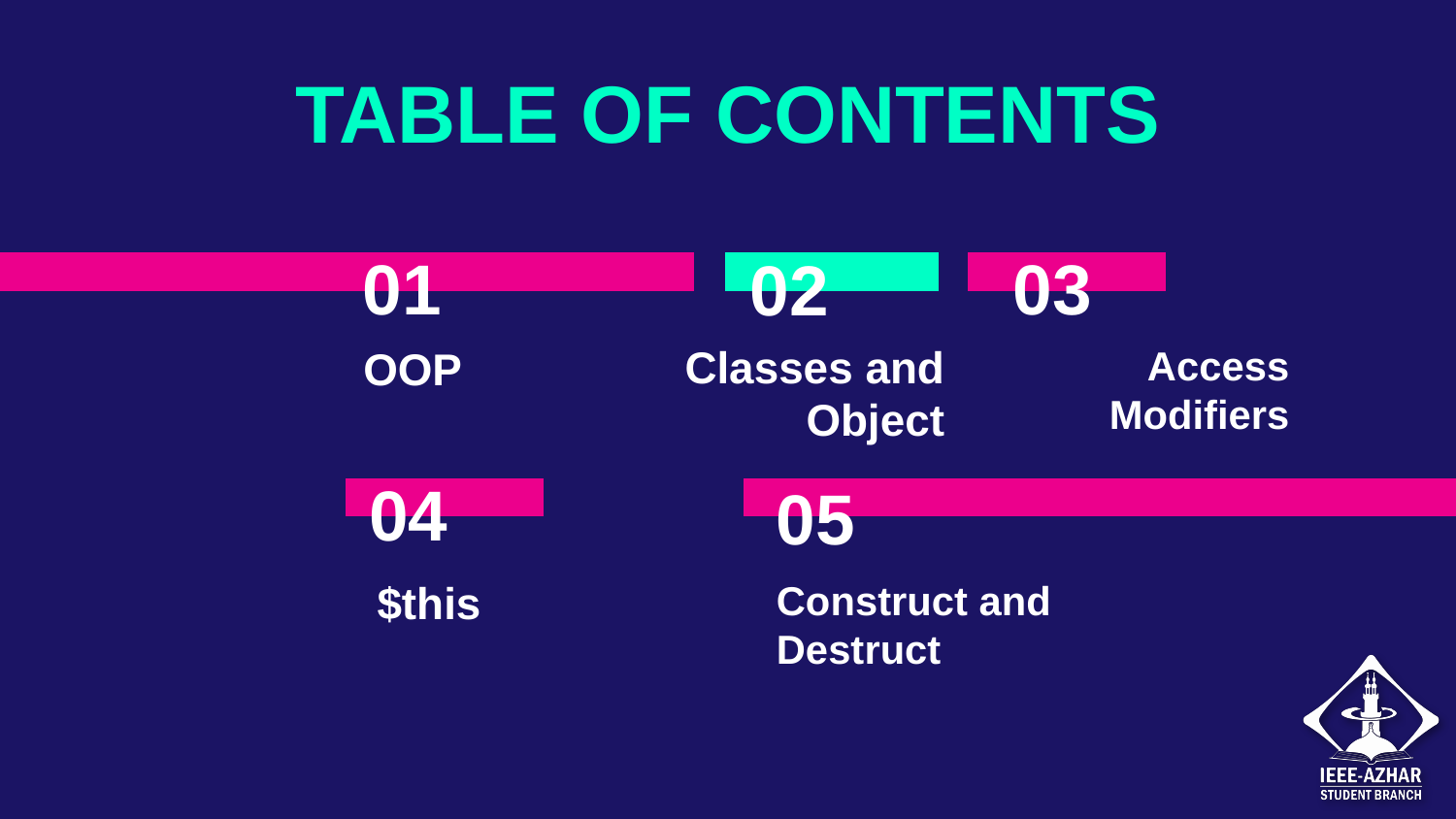

TABLE OF CONTENTS
# 01
03
02
  Classes and Object
OOP
Access Modifiers
04
05
$this
Construct and Destruct